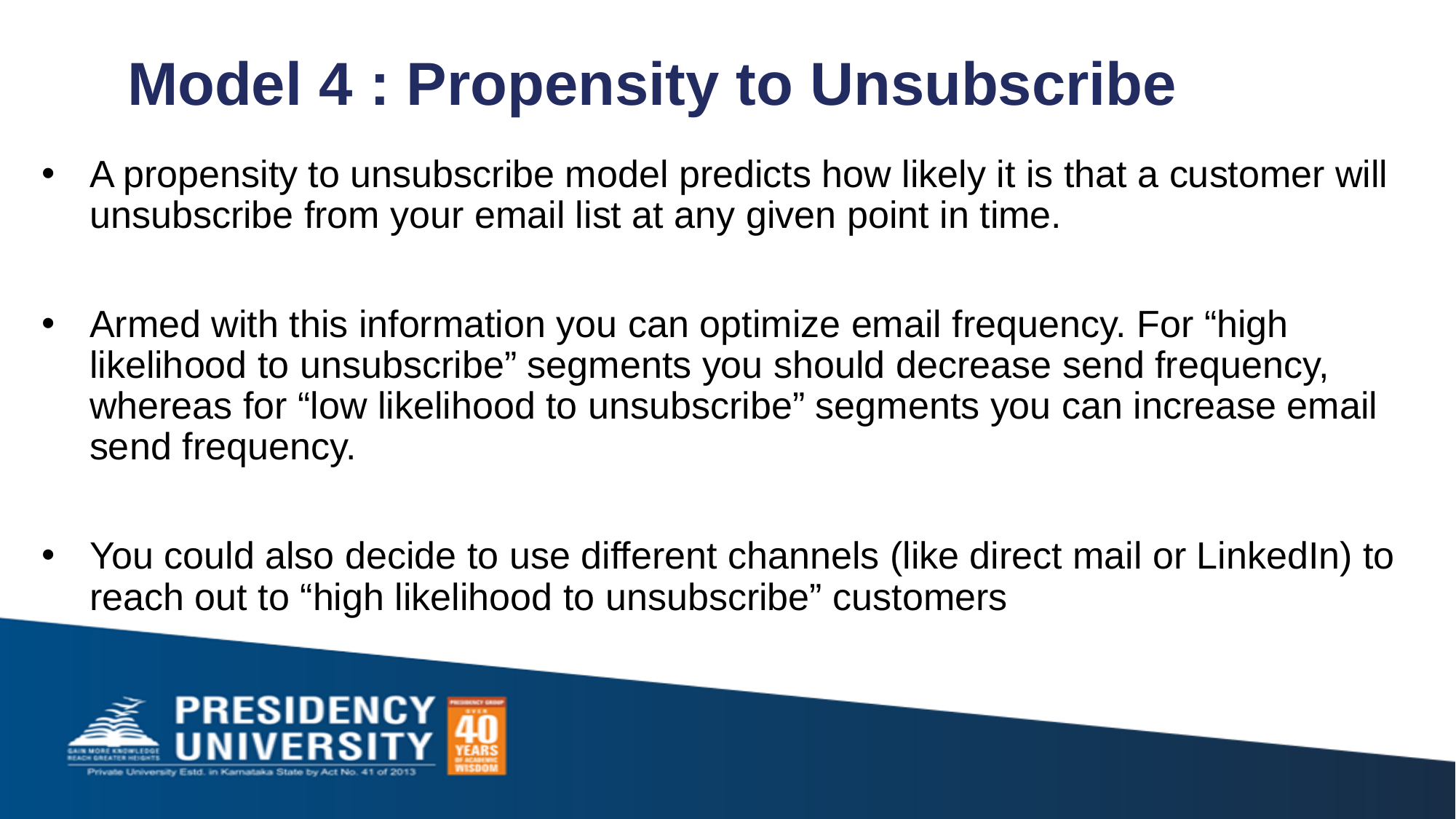

Model 4 : Propensity to Unsubscribe
# A propensity to unsubscribe model predicts how likely it is that a customer will unsubscribe from your email list at any given point in time.

Armed with this information you can optimize email frequency. For “high likelihood to unsubscribe” segments you should decrease send frequency, whereas for “low likelihood to unsubscribe” segments you can increase email send frequency.

You could also decide to use different channels (like direct mail or LinkedIn) to reach out to “high likelihood to unsubscribe” customers